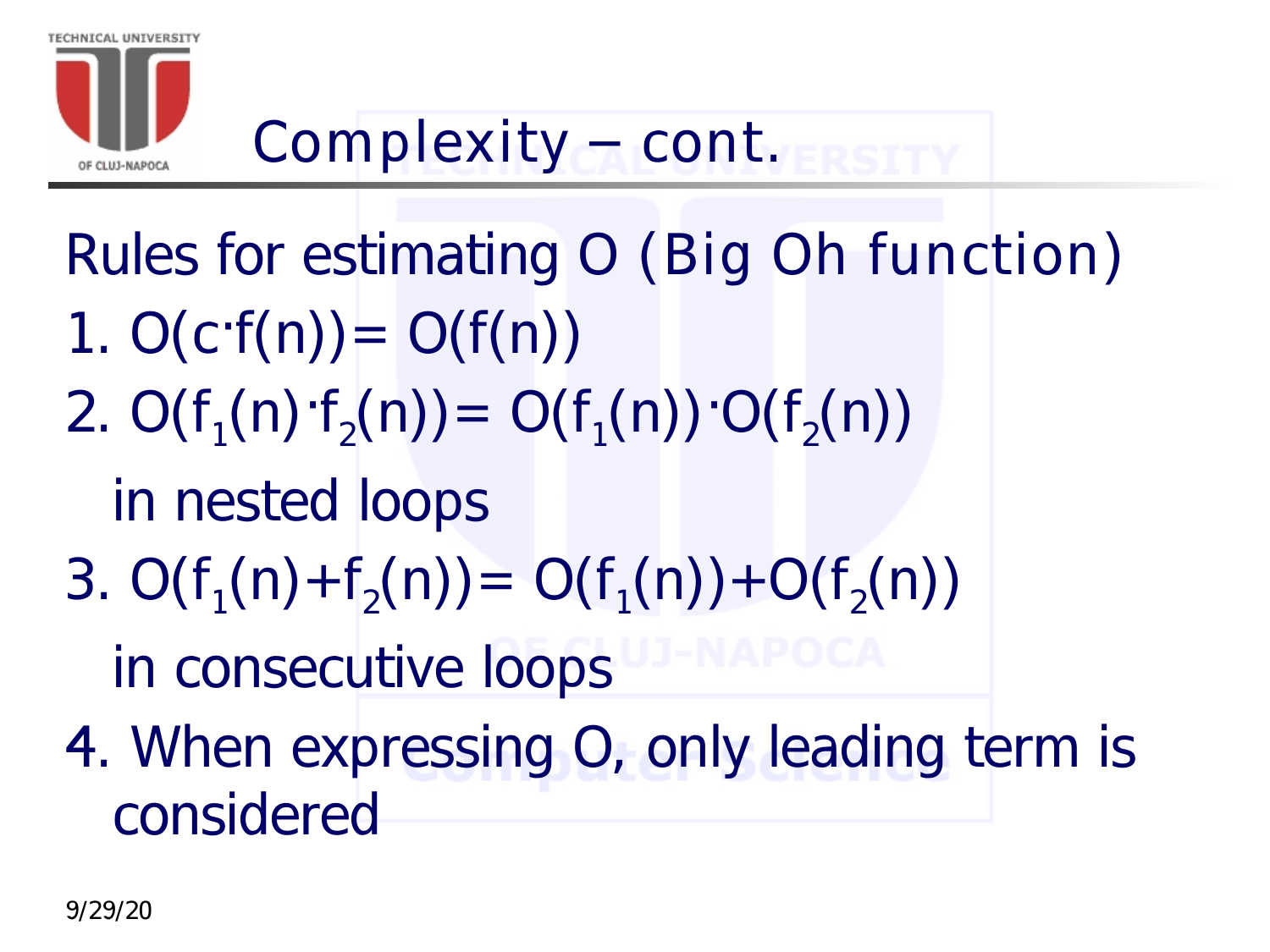

# Complexity – cont.
Rules for estimating O (Big Oh function)
1. O(c·f(n))= O(f(n))
2. O(f1(n)·f2(n))= O(f1(n))·O(f2(n))
	in nested loops
3. O(f1(n)+f2(n))= O(f1(n))+O(f2(n))
	in consecutive loops
4. When expressing O, only leading term is considered
9/29/20